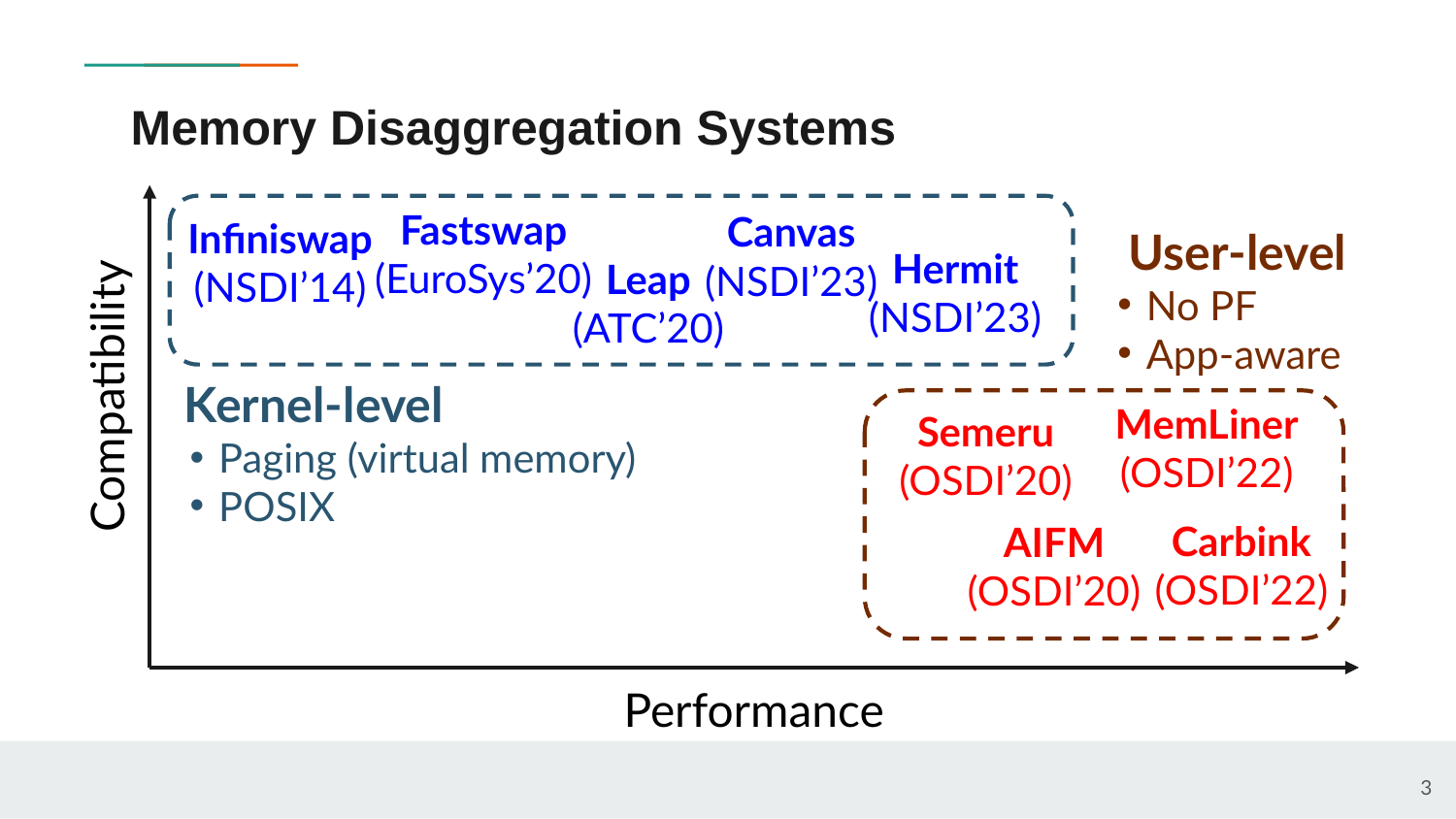

# Memory Disaggregation Systems
Fastswap
(EuroSys’20)
Canvas
(NSDI’23)

Kernel-level
Paging (virtual memory)
POSIX
Infiniswap
(NSDI’14)
User-level
No PF
App-aware

Hermit
(NSDI’23)
Leap (ATC’20)
Compatibility
MemLiner
(OSDI’22)
Semeru
(OSDI’20)
Carbink
(OSDI’22)
AIFM
(OSDI’20)
Performance
3